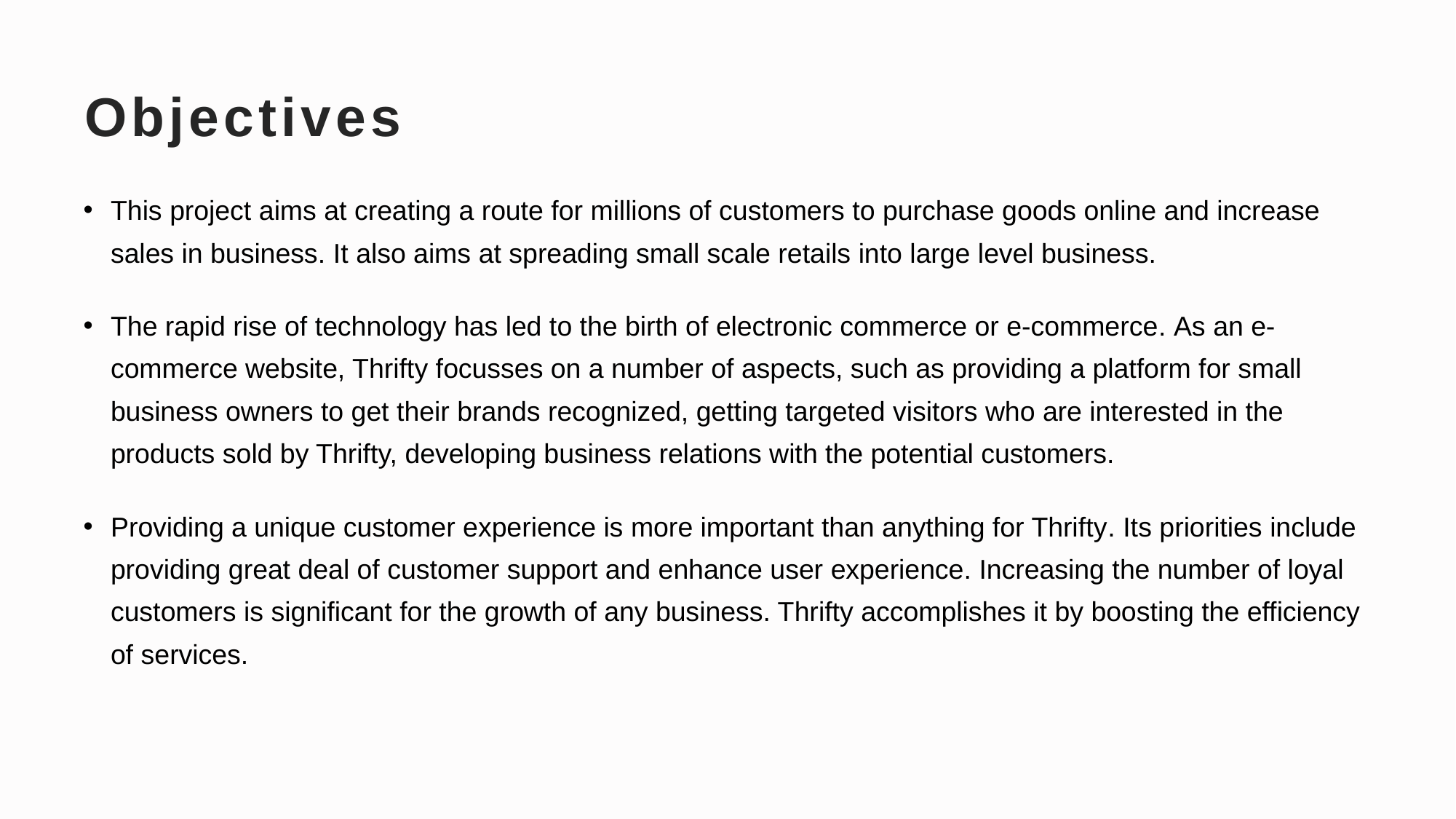

Objectives
This project aims at creating a route for millions of customers to purchase goods online and increase sales in business. It also aims at spreading small scale retails into large level business.
The rapid rise of technology has led to the birth of electronic commerce or e-commerce. As an e-commerce website, Thrifty focusses on a number of aspects, such as providing a platform for small business owners to get their brands recognized, getting targeted visitors who are interested in the products sold by Thrifty, developing business relations with the potential customers.
Providing a unique customer experience is more important than anything for Thrifty. Its priorities include providing great deal of customer support and enhance user experience. Increasing the number of loyal customers is significant for the growth of any business. Thrifty accomplishes it by boosting the efficiency of services.